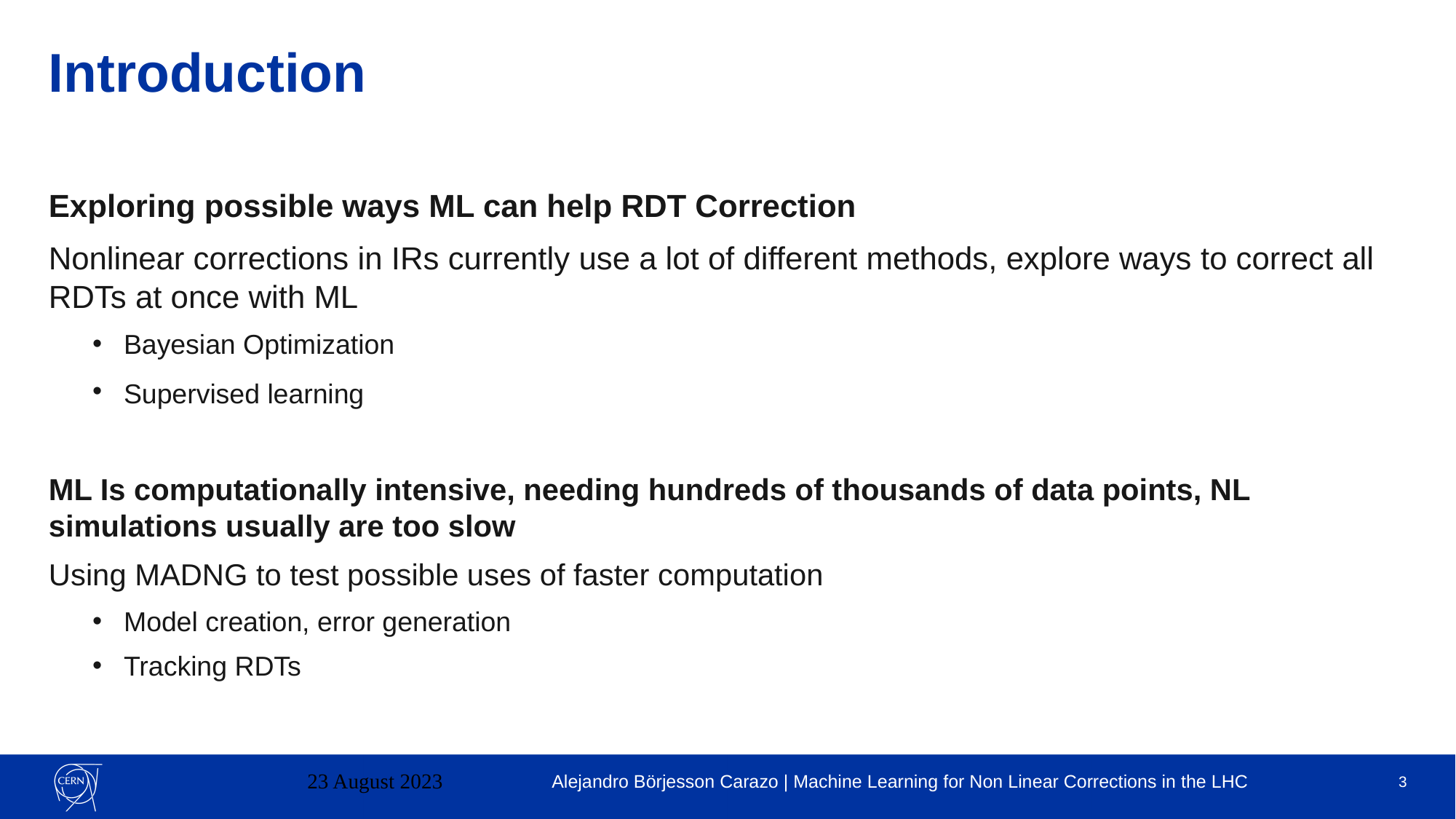

Introduction
# Exploring possible ways ML can help RDT Correction
Nonlinear corrections in IRs currently use a lot of different methods, explore ways to correct all RDTs at once with ML
Bayesian Optimization
Supervised learning

ML Is computationally intensive, needing hundreds of thousands of data points, NL simulations usually are too slow
Using MADNG to test possible uses of faster computation
Model creation, error generation
Tracking RDTs

23 August 2023
Alejandro Börjesson Carazo | Machine Learning for Non Linear Corrections in the LHC
3